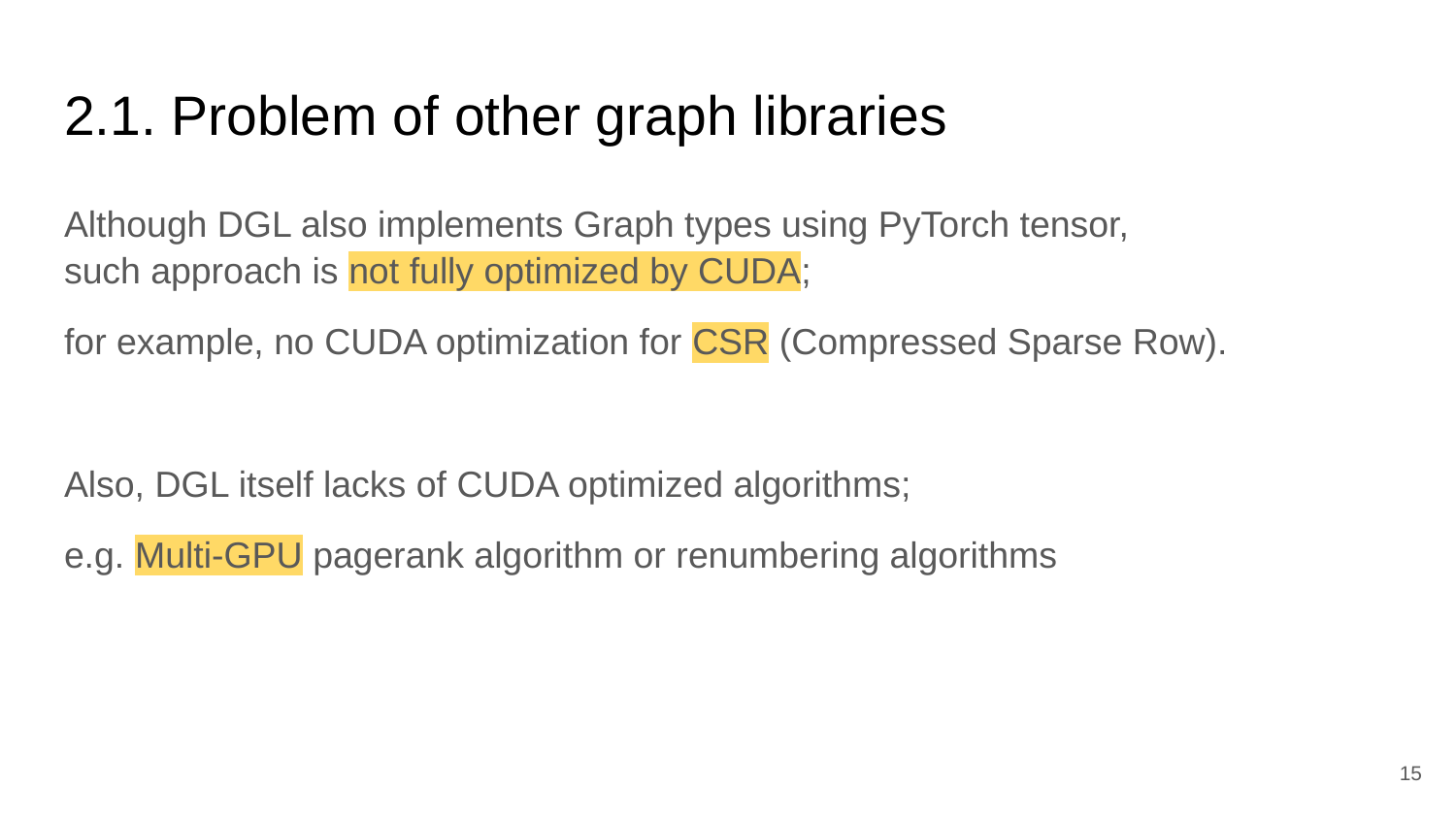

# 2.1. Problem of other graph libraries

Although DGL also implements Graph types using PyTorch tensor,
such approach is not fully optimized by CUDA;
for example, no CUDA optimization for CSR (Compressed Sparse Row).

Also, DGL itself lacks of CUDA optimized algorithms;
e.g. Multi-GPU pagerank algorithm or renumbering algorithms
15